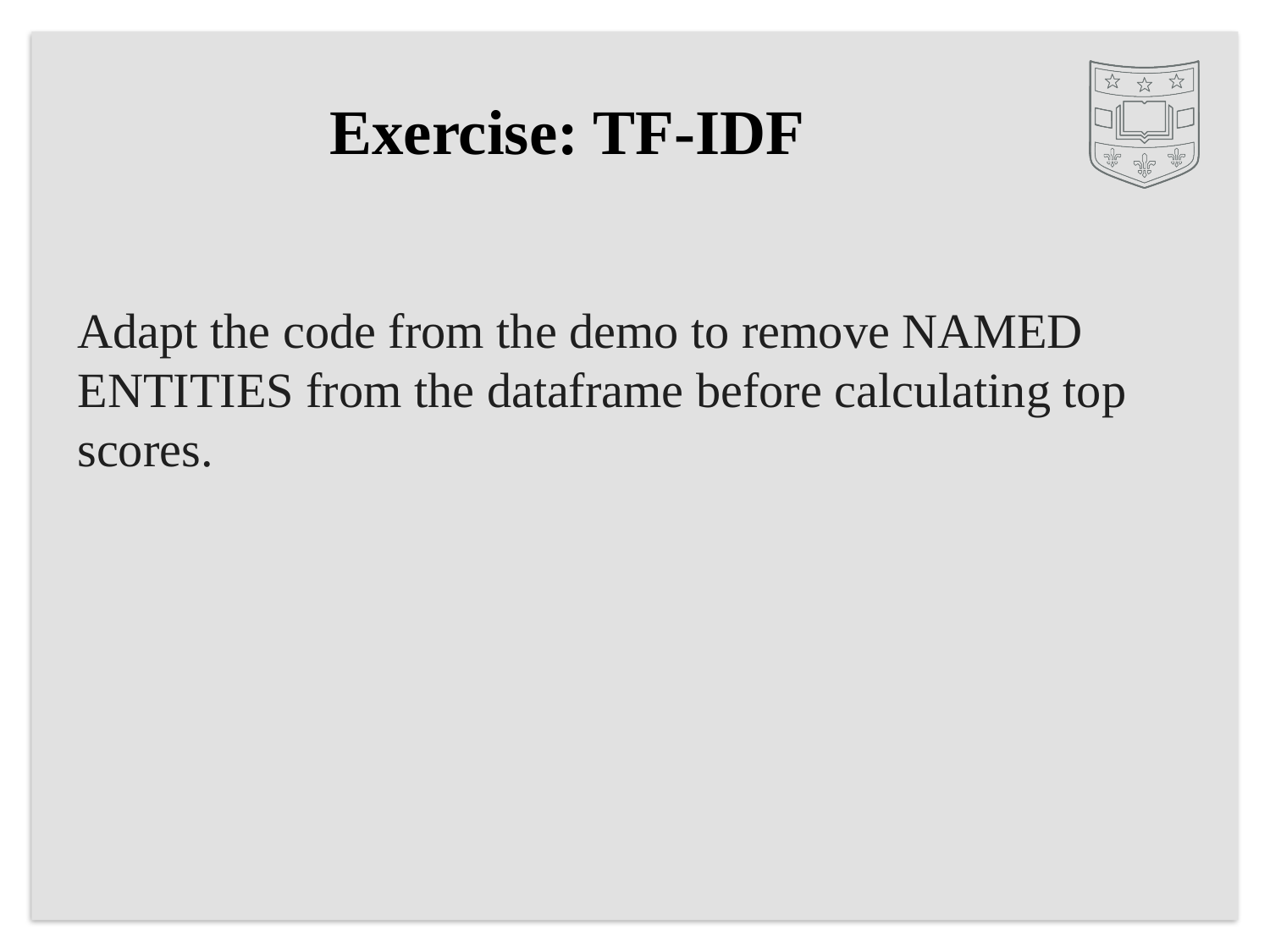

# Exercise: TF-IDF
Adapt the code from the demo to remove NAMED ENTITIES from the dataframe before calculating top scores.